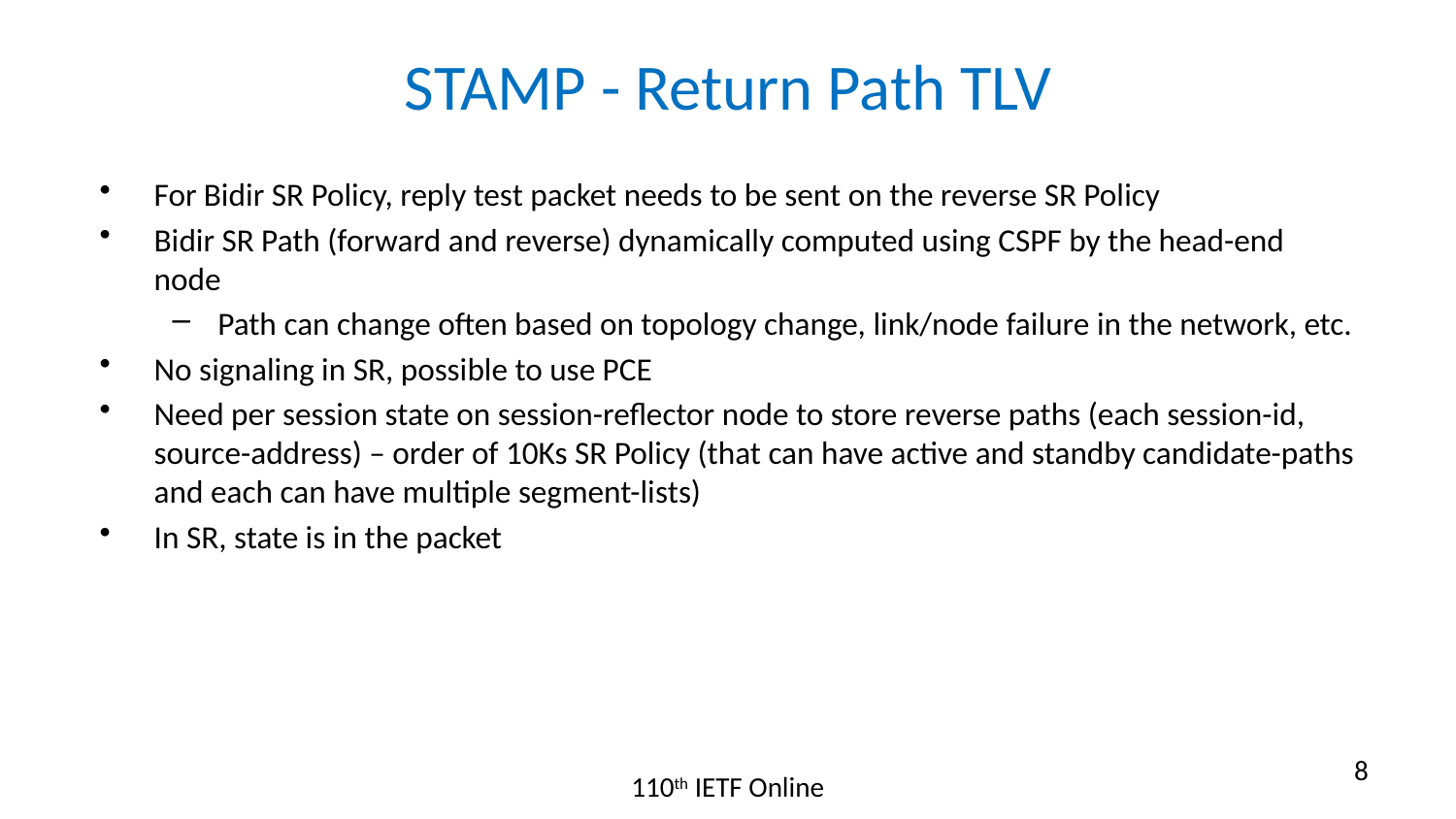

# STAMP - Return Path TLV
For Bidir SR Policy, reply test packet needs to be sent on the reverse SR Policy
Bidir SR Path (forward and reverse) dynamically computed using CSPF by the head-end node
Path can change often based on topology change, link/node failure in the network, etc.
No signaling in SR, possible to use PCE
Need per session state on session-reflector node to store reverse paths (each session-id, source-address) – order of 10Ks SR Policy (that can have active and standby candidate-paths and each can have multiple segment-lists)
In SR, state is in the packet

8
110th IETF Online